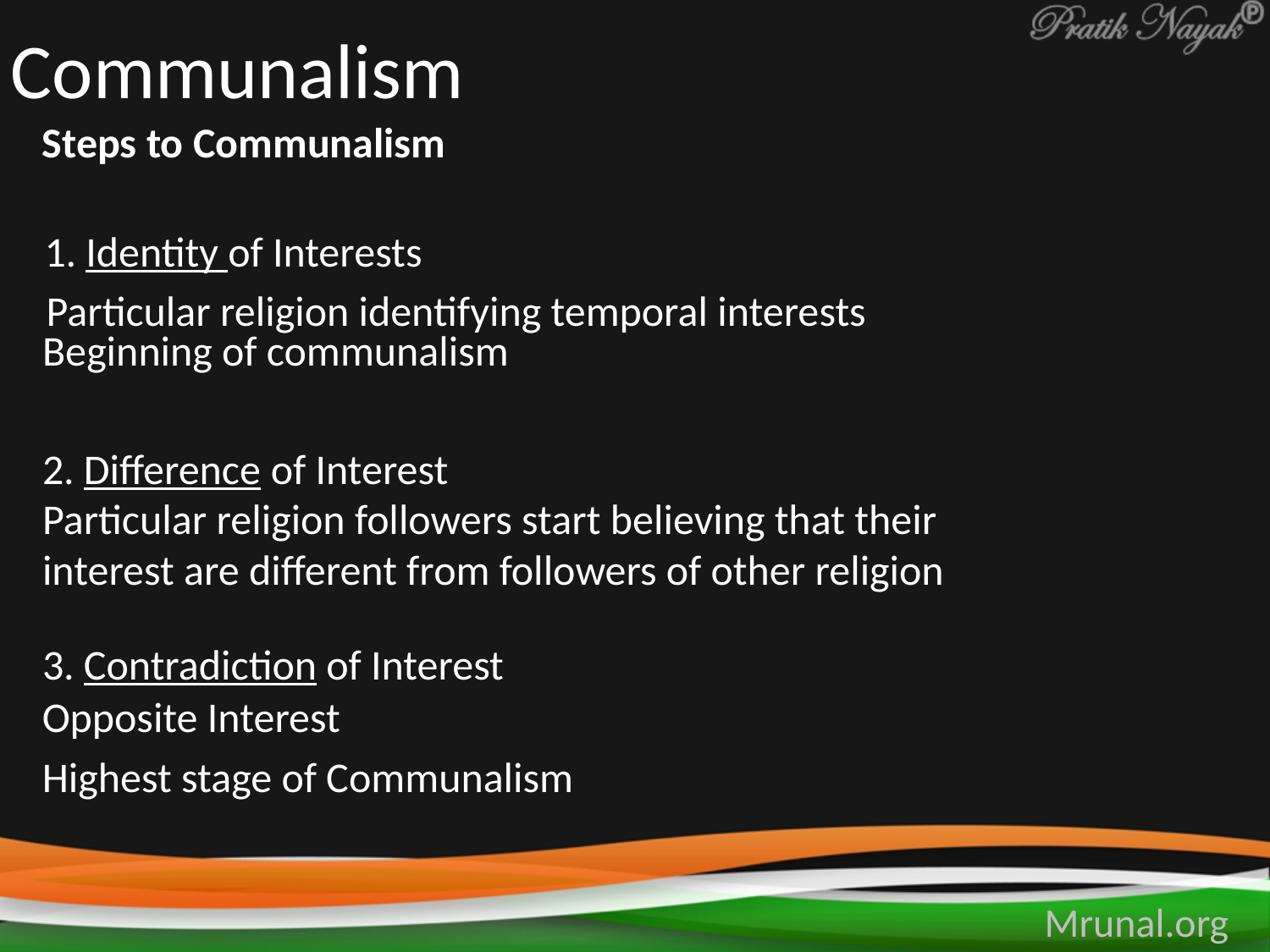

# Communalism
Steps to Communalism
1. Identity of Interests
Particular religion identifying temporal interests
Beginning of communalism
2. Difference of Interest
Particular religion followers start believing that their interest are different from followers of other religion
3. Contradiction of Interest
Opposite Interest
Highest stage of Communalism
Mrunal.org